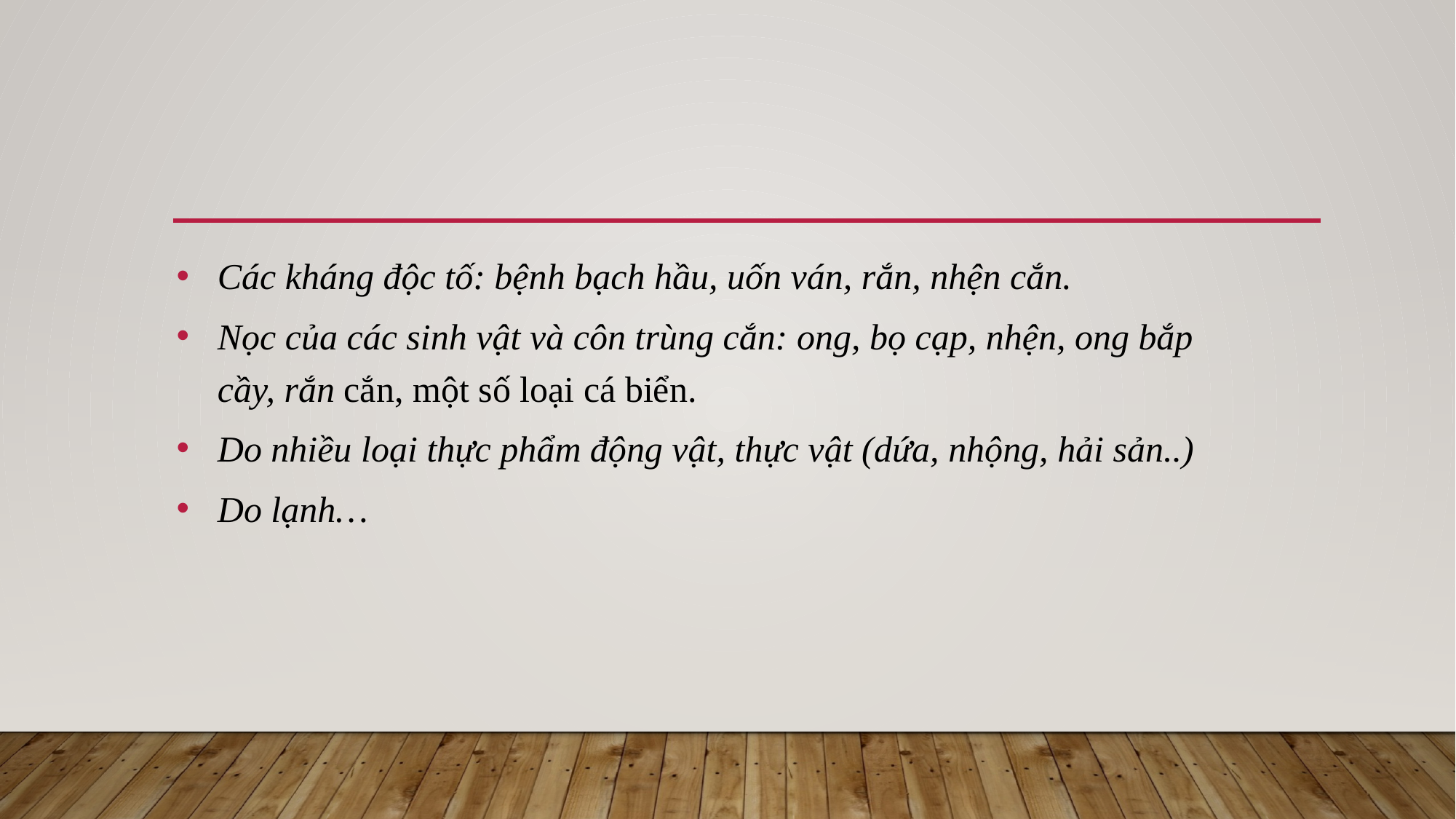

#
Các kháng độc tố: bệnh bạch hầu, uốn ván, rắn, nhện cắn.
Nọc của các sinh vật và côn trùng cắn: ong, bọ cạp, nhện, ong bắp cầy, rắn cắn, một số loại cá biển.
Do nhiều loại thực phẩm động vật, thực vật (dứa, nhộng, hải sản..)
Do lạnh…